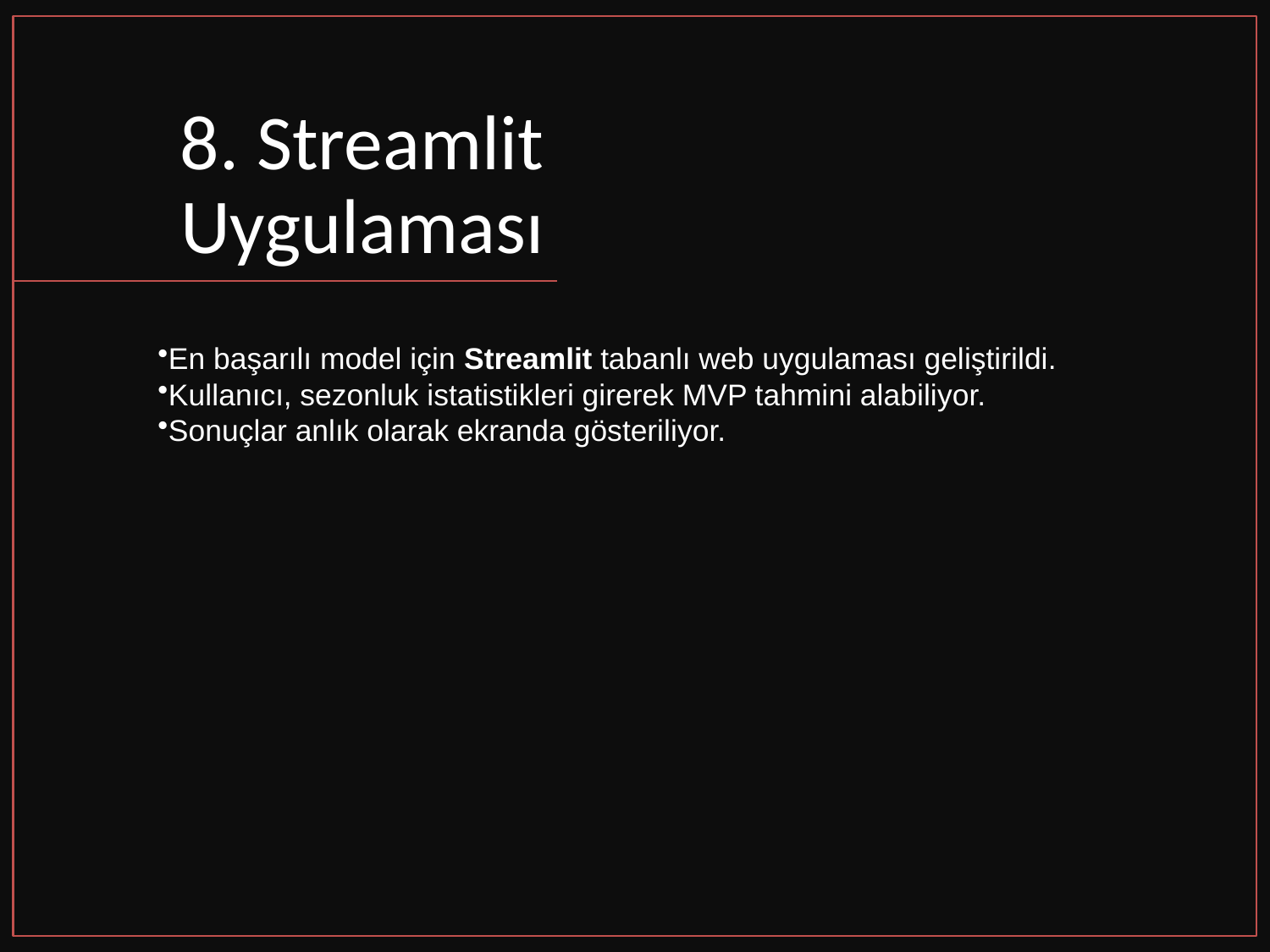

# 8. Streamlit Uygulaması
En başarılı model için Streamlit tabanlı web uygulaması geliştirildi.
Kullanıcı, sezonluk istatistikleri girerek MVP tahmini alabiliyor.
Sonuçlar anlık olarak ekranda gösteriliyor.